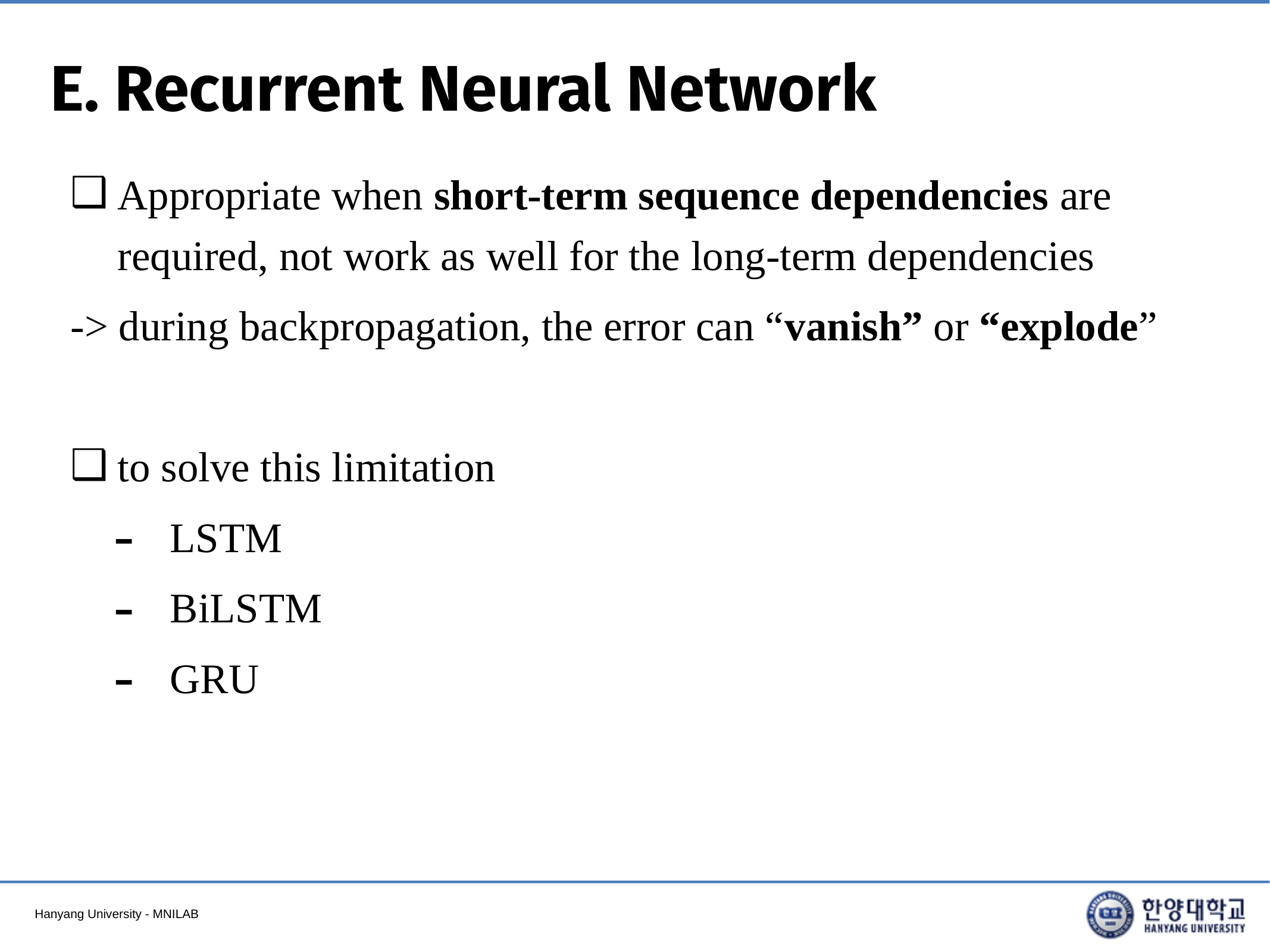

# E. Recurrent Neural Network
Appropriate when short-term sequence dependencies are required, not work as well for the long-term dependencies
-> during backpropagation, the error can “vanish” or “explode”

to solve this limitation
LSTM
BiLSTM
GRU